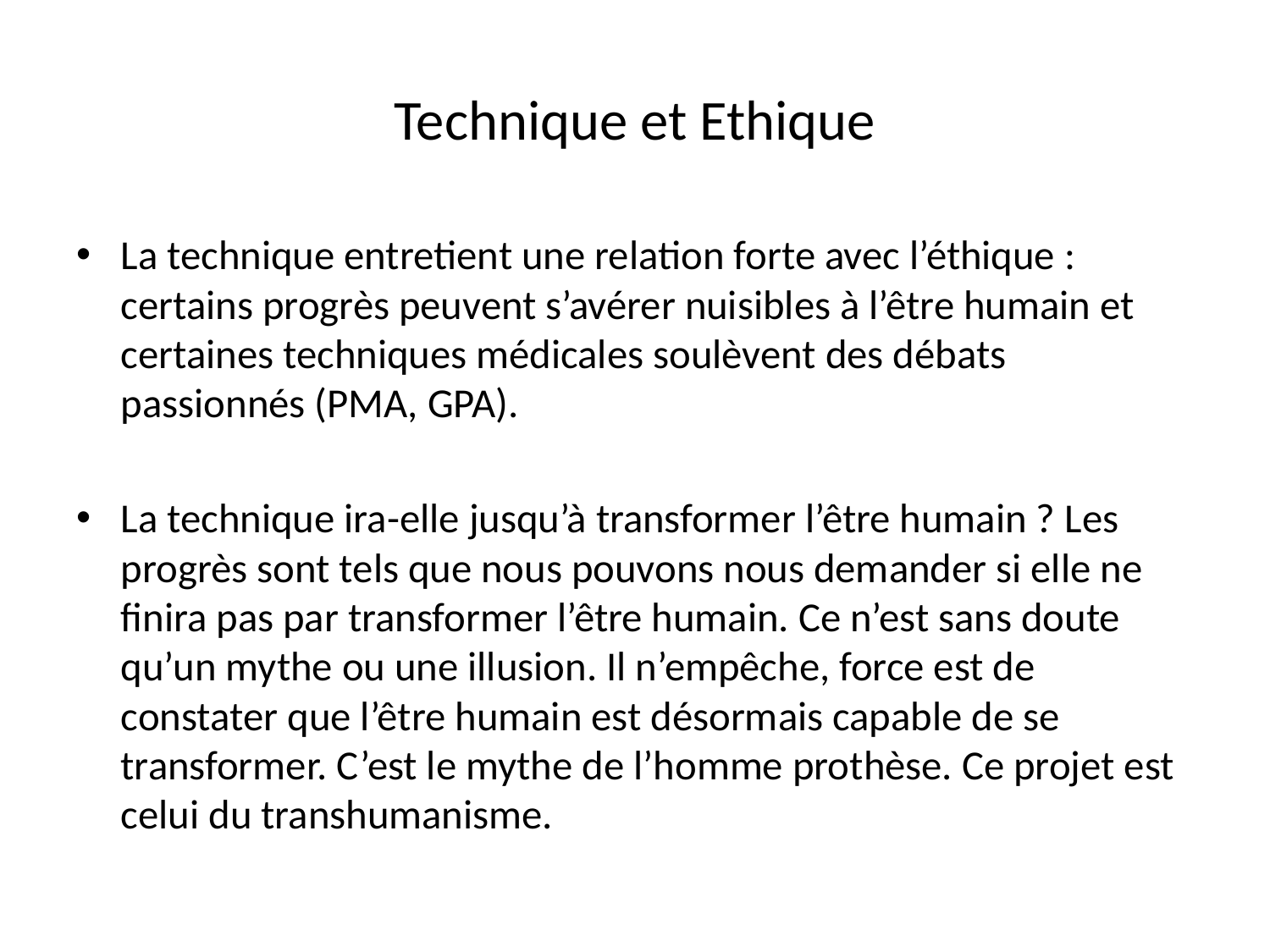

# Technique et Ethique
La technique entretient une relation forte avec l’éthique : certains progrès peuvent s’avérer nuisibles à l’être humain et certaines techniques médicales soulèvent des débats passionnés (PMA, GPA).

La technique ira-elle jusqu’à transformer l’être humain ? Les progrès sont tels que nous pouvons nous demander si elle ne finira pas par transformer l’être humain. Ce n’est sans doute qu’un mythe ou une illusion. Il n’empêche, force est de constater que l’être humain est désormais capable de se transformer. C’est le mythe de l’homme prothèse. Ce projet est celui du transhumanisme.